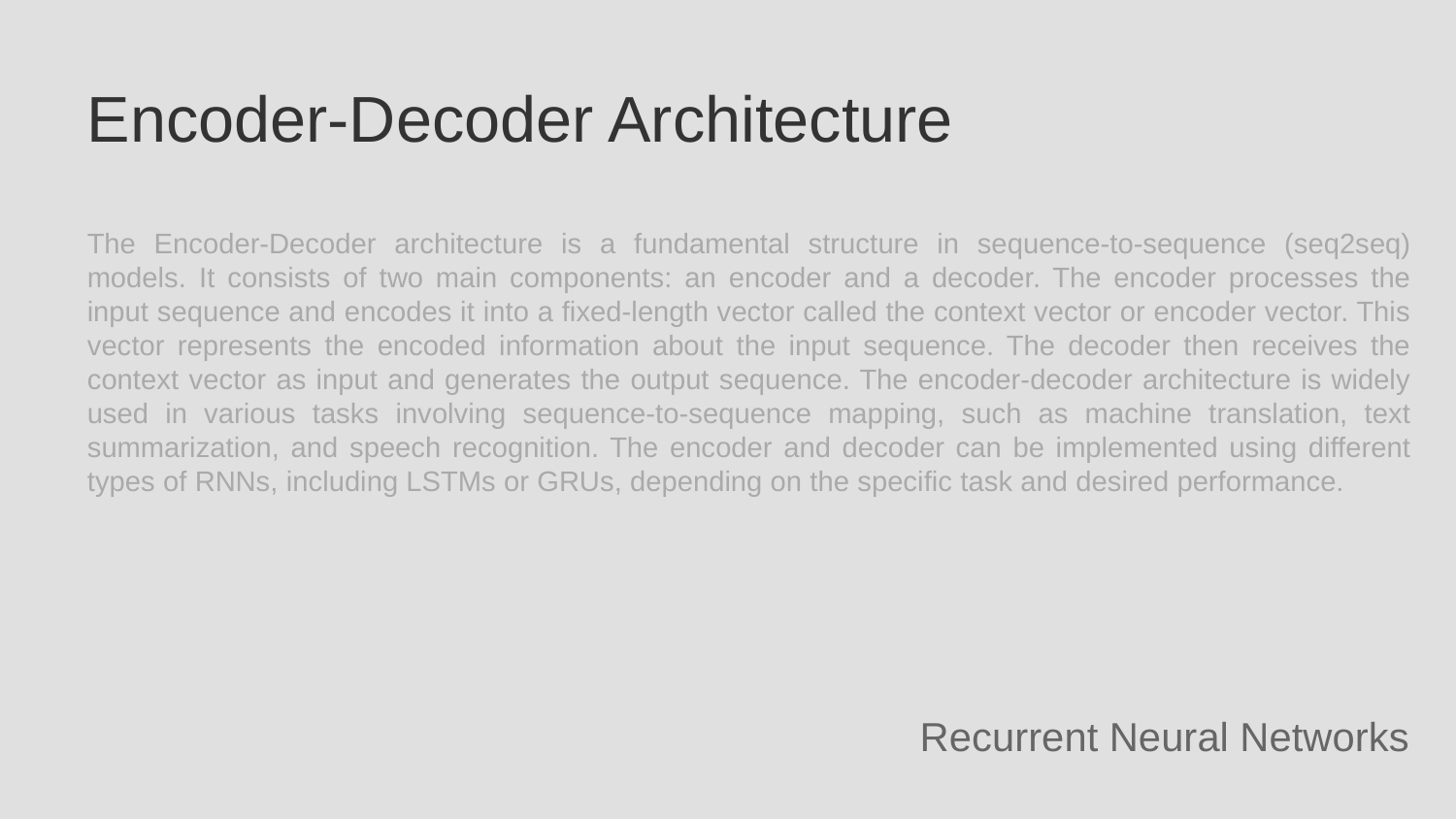

Encoder-Decoder Architecture
The Encoder-Decoder architecture is a fundamental structure in sequence-to-sequence (seq2seq) models. It consists of two main components: an encoder and a decoder. The encoder processes the input sequence and encodes it into a fixed-length vector called the context vector or encoder vector. This vector represents the encoded information about the input sequence. The decoder then receives the context vector as input and generates the output sequence. The encoder-decoder architecture is widely used in various tasks involving sequence-to-sequence mapping, such as machine translation, text summarization, and speech recognition. The encoder and decoder can be implemented using different types of RNNs, including LSTMs or GRUs, depending on the specific task and desired performance.
Recurrent Neural Networks